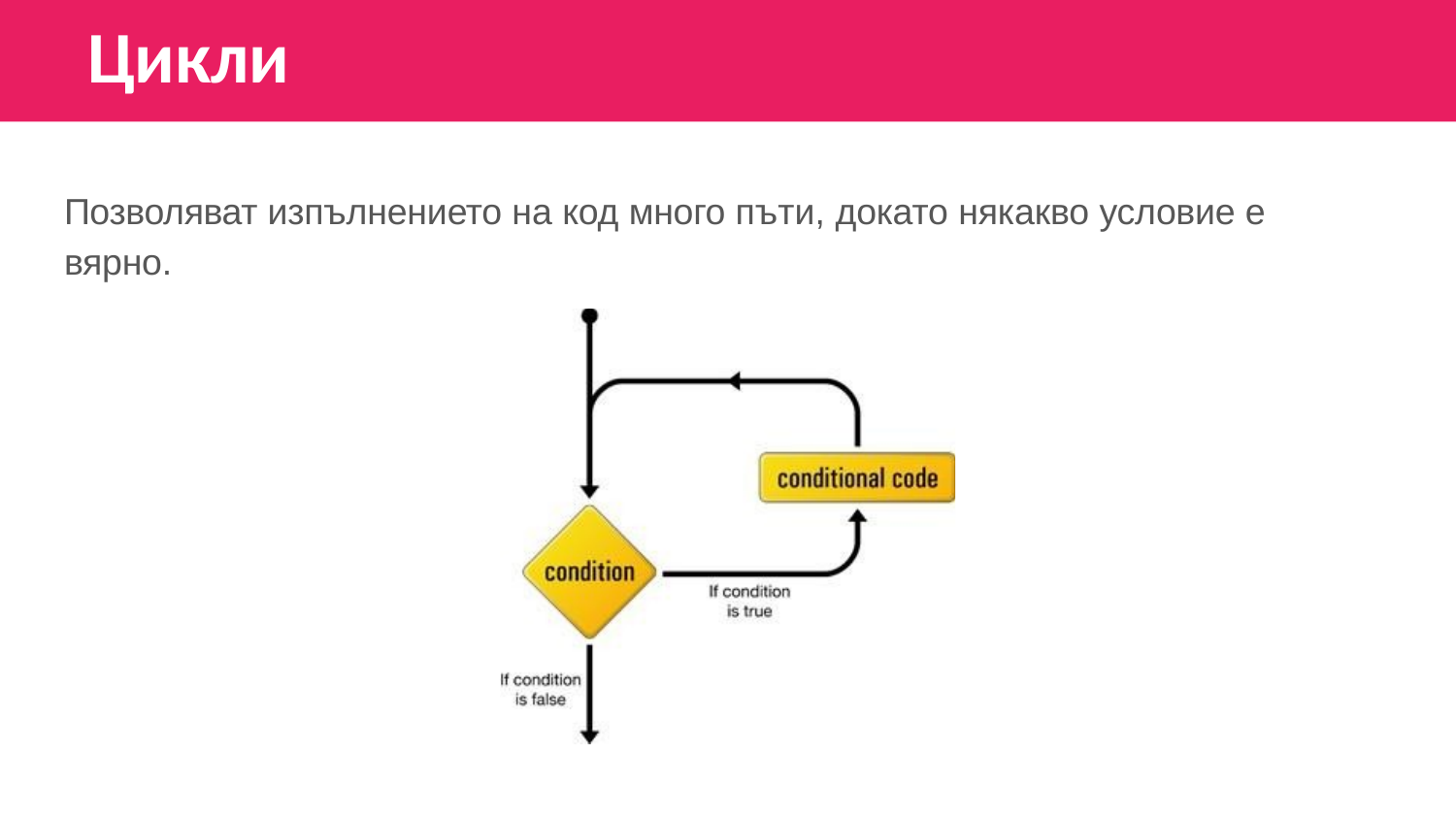

# Цикли
Позволяват изпълнението на код много пъти, докато някакво условие е
вярно.